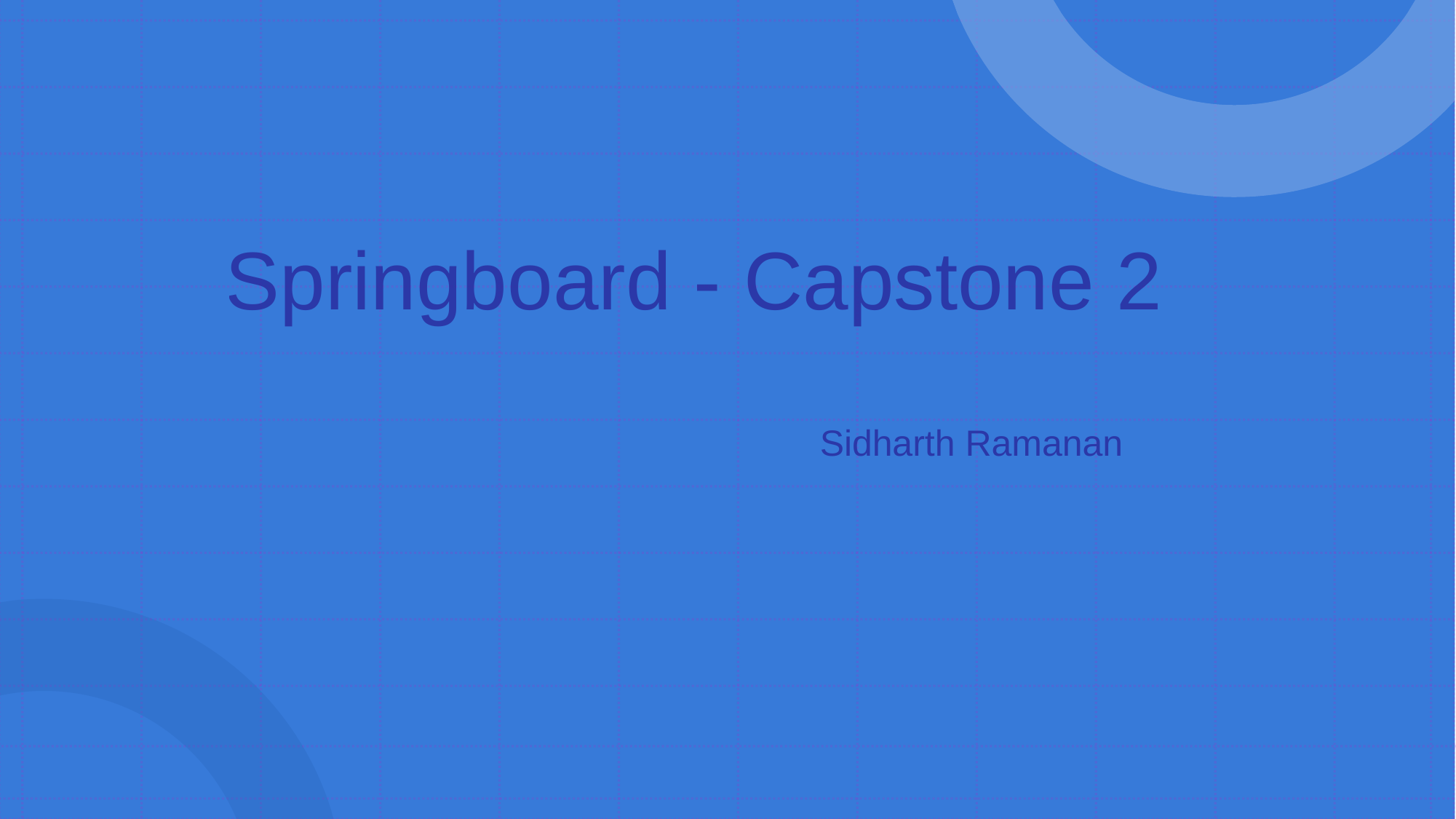

# Springboard - Capstone 2
Sidharth Ramanan